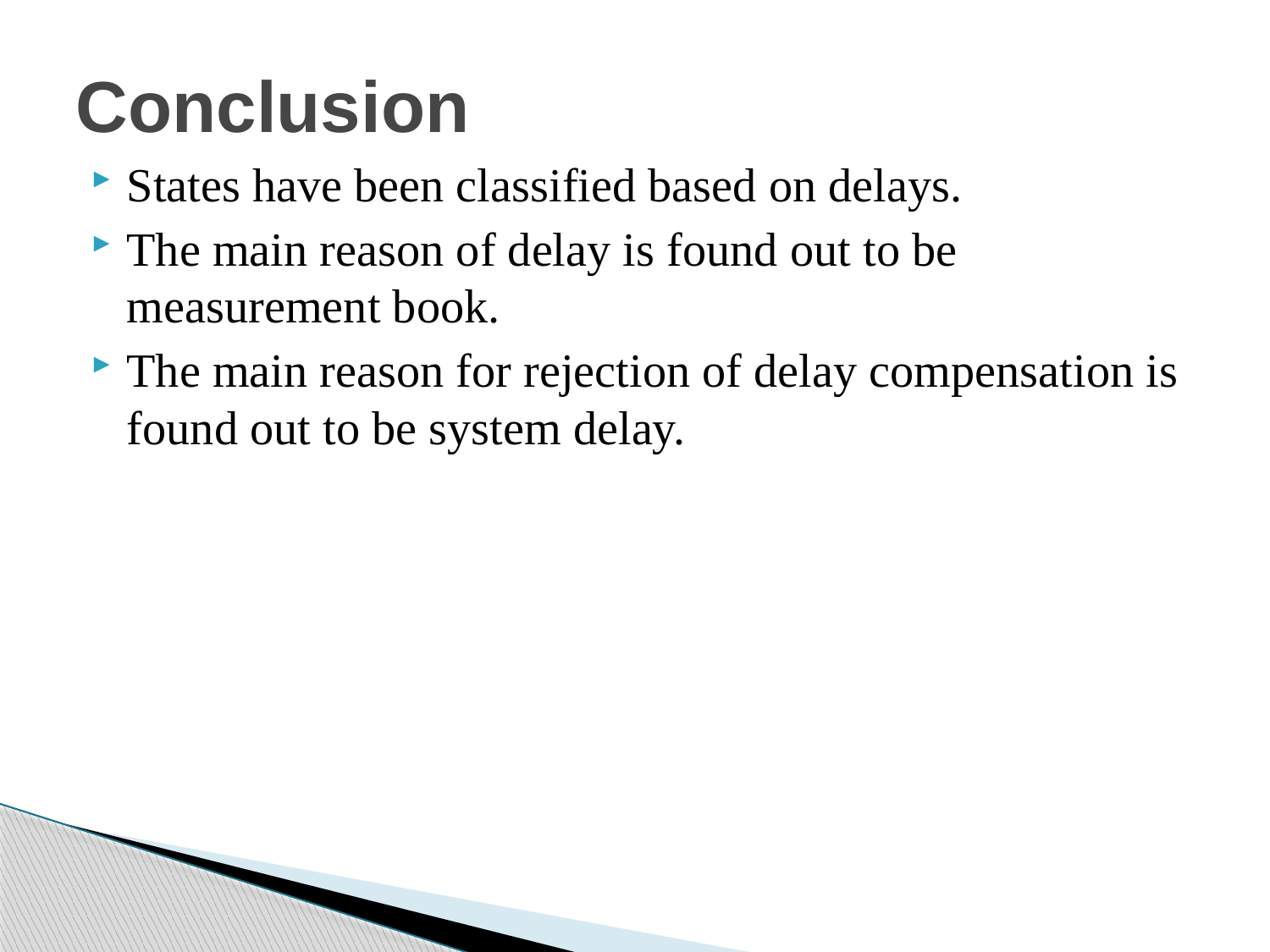

# Conclusion
States have been classified based on delays.
The main reason of delay is found out to be measurement book.
The main reason for rejection of delay compensation is found out to be system delay.